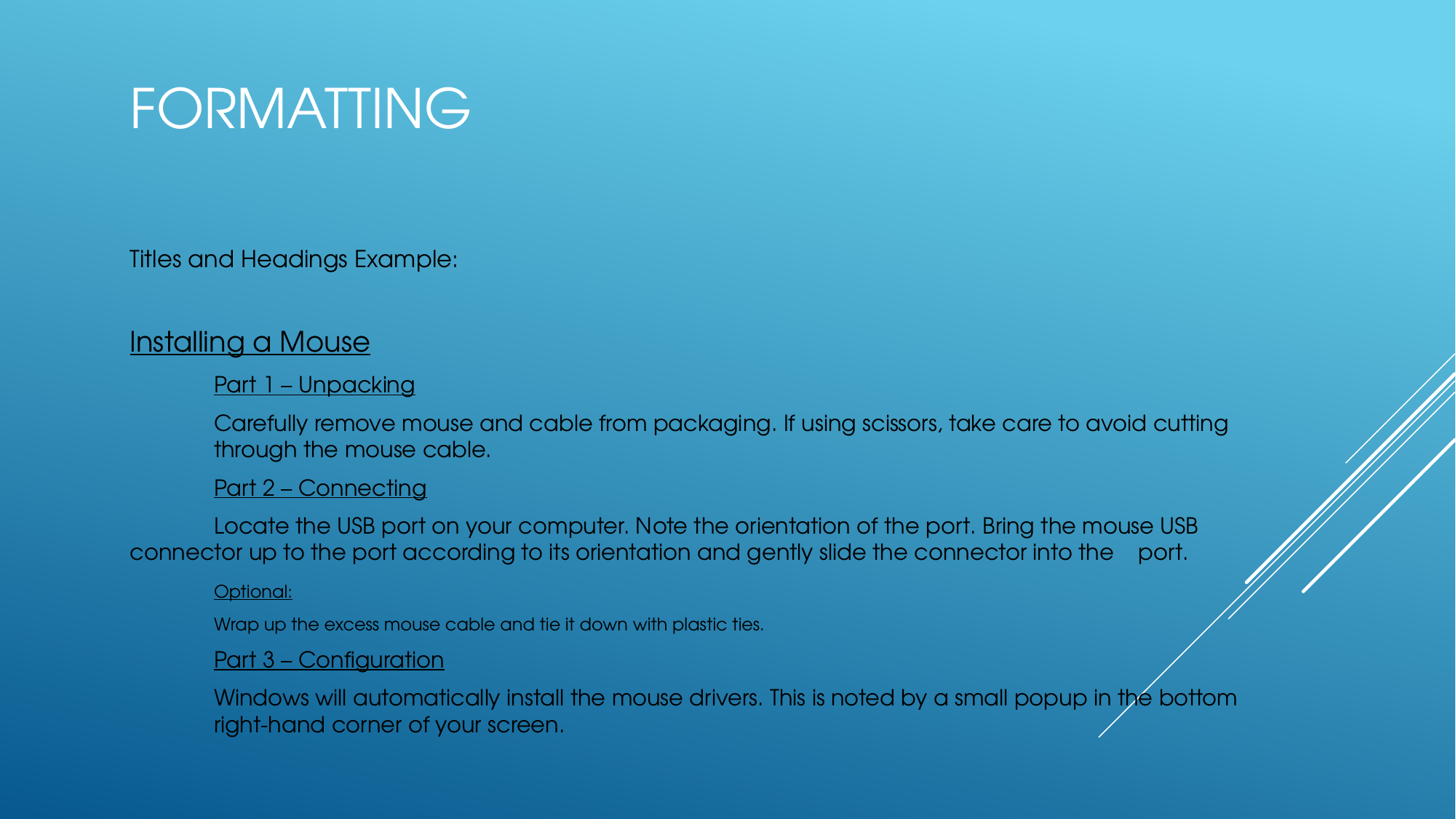

# Formatting
Titles and Headings Example:

Installing a Mouse
	Part 1 – Unpacking
	Carefully remove mouse and cable from packaging. If using scissors, take care to avoid cutting 	through the mouse cable.
	Part 2 – Connecting
	Locate the USB port on your computer. Note the orientation of the port. Bring the mouse USB 	connector up to the port according to its orientation and gently slide the connector into the 	port.
		Optional:
		Wrap up the excess mouse cable and tie it down with plastic ties.
	Part 3 – Configuration
	Windows will automatically install the mouse drivers. This is noted by a small popup in the bottom 	right-hand corner of your screen.